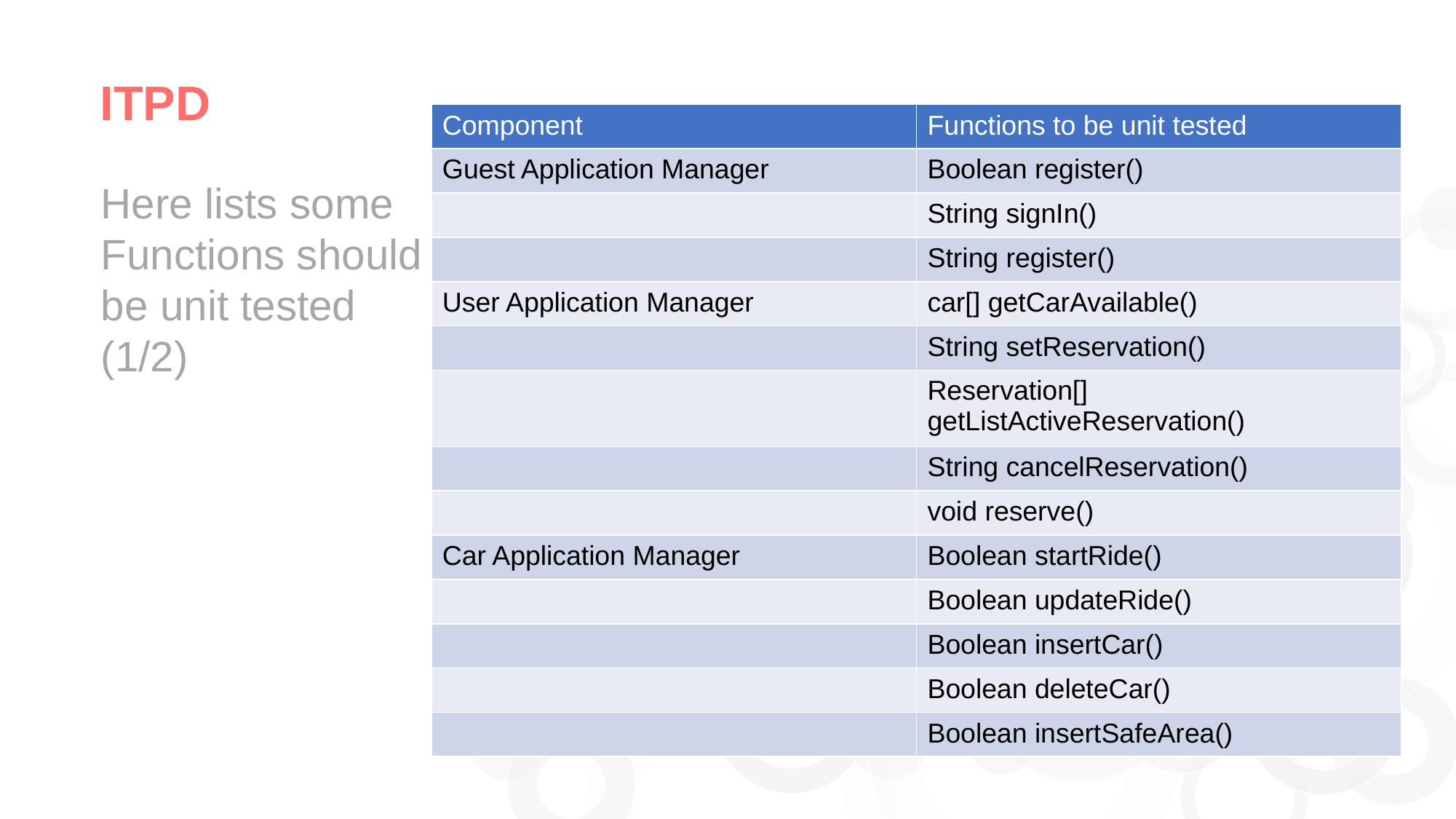

ITPD
| Component | Functions to be unit tested |
| --- | --- |
| Guest Application Manager | Boolean register() |
|  | String signIn() |
|  | String register() |
| User Application Manager | car[] getCarAvailable() |
|  | String setReservation() |
|  | Reservation[] getListActiveReservation() |
|  | String cancelReservation() |
|  | void reserve() |
| Car Application Manager | Boolean startRide() |
|  | Boolean updateRide() |
|  | Boolean insertCar() |
|  | Boolean deleteCar() |
|  | Boolean insertSafeArea() |
Here lists some
Functions should
be unit tested
(1/2)